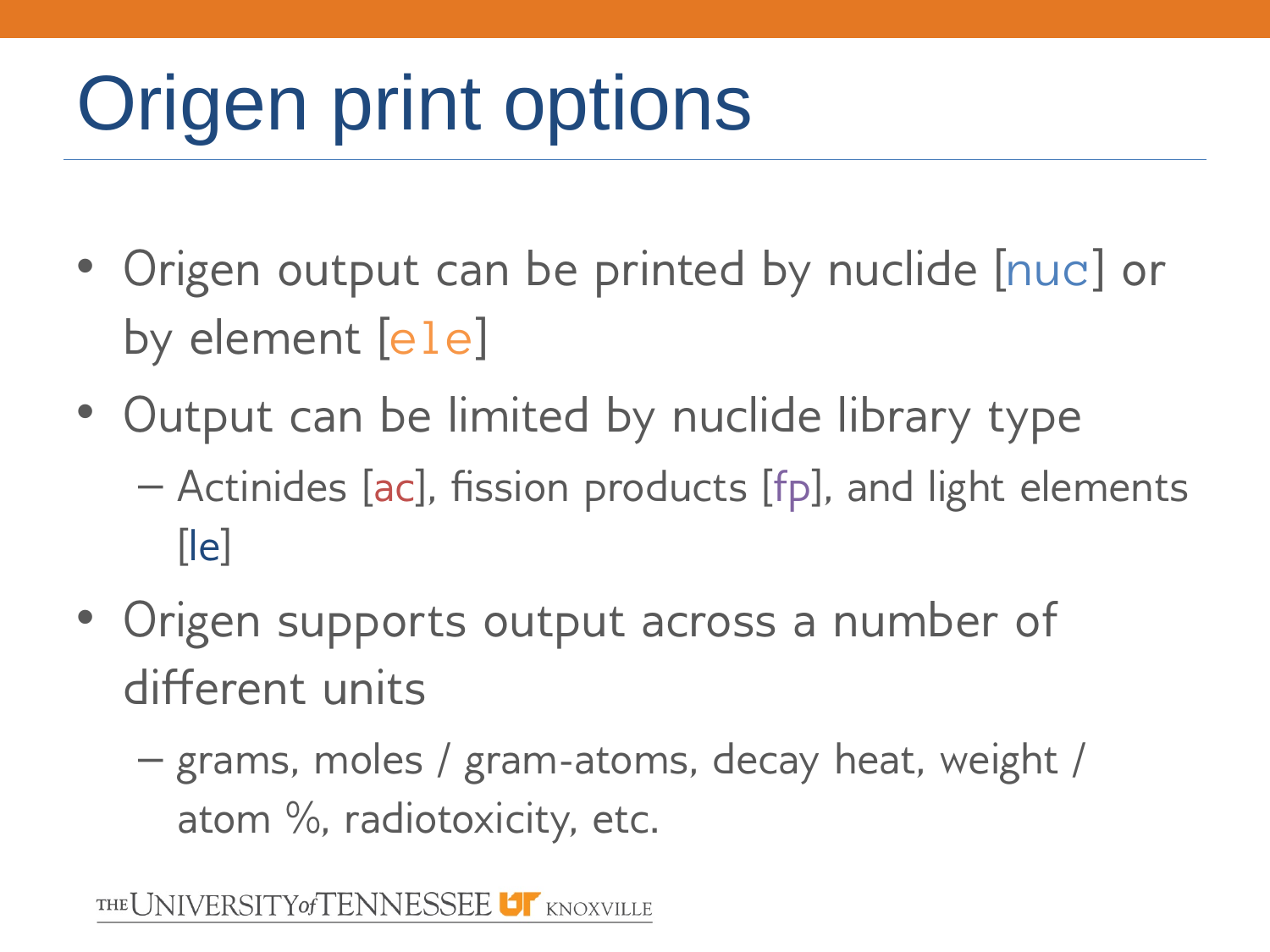

# Origen print options
Origen output can be printed by nuclide [nuc] or by element [ele]
Output can be limited by nuclide library type
Actinides [ac], fission products [fp], and light elements [le]
Origen supports output across a number of different units
grams, moles / gram-atoms, decay heat, weight / atom %, radiotoxicity, etc.